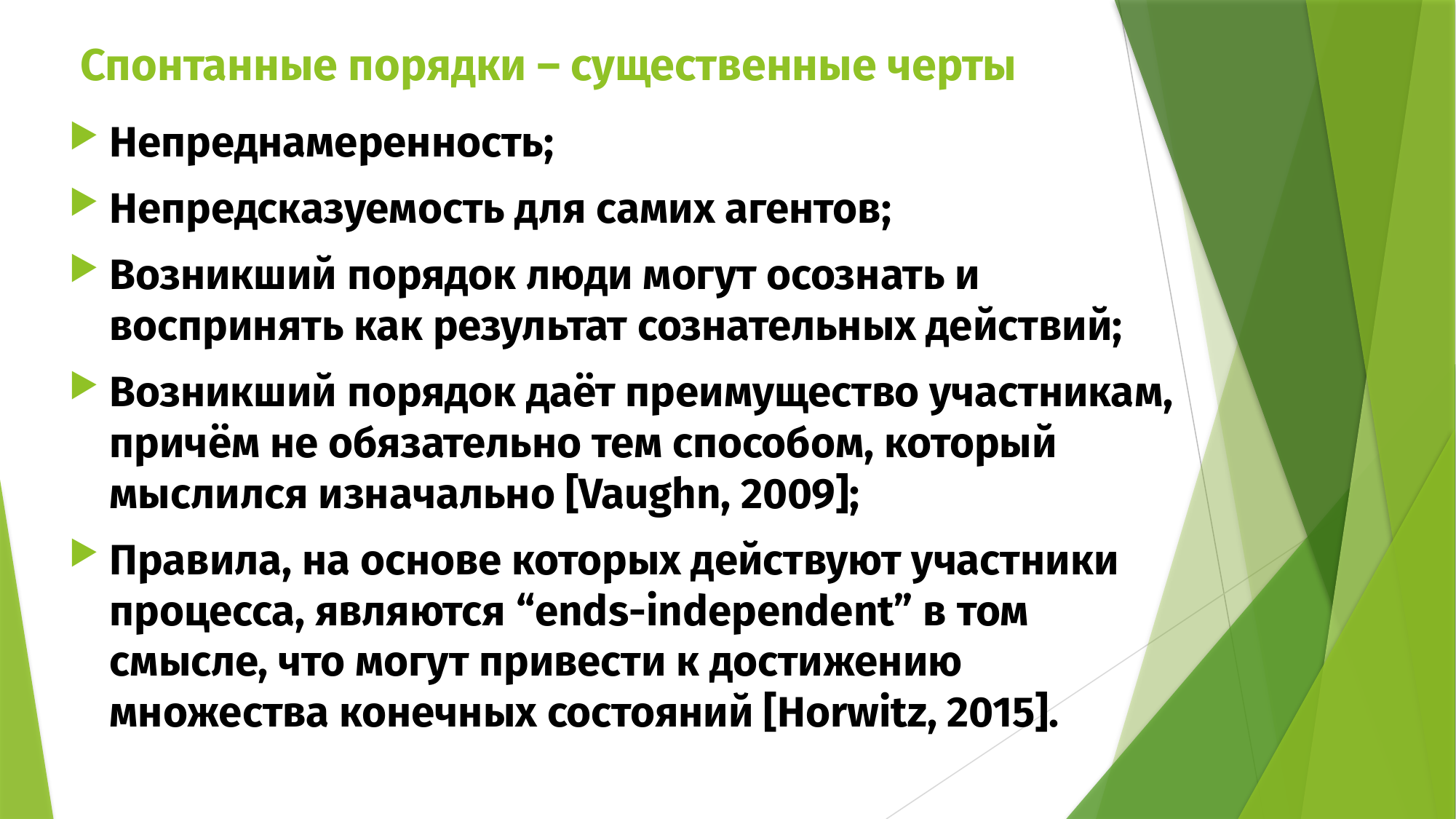

# Спонтанные порядки – существенные черты
Непреднамеренность;
Непредсказуемость для самих агентов;
Возникший порядок люди могут осознать и воспринять как результат сознательных действий;
Возникший порядок даёт преимущество участникам, причём не обязательно тем способом, который мыслился изначально [Vaughn, 2009];
Правила, на основе которых действуют участники процесса, являются “ends-independent” в том смысле, что могут привести к достижению множества конечных состояний [Horwitz, 2015].